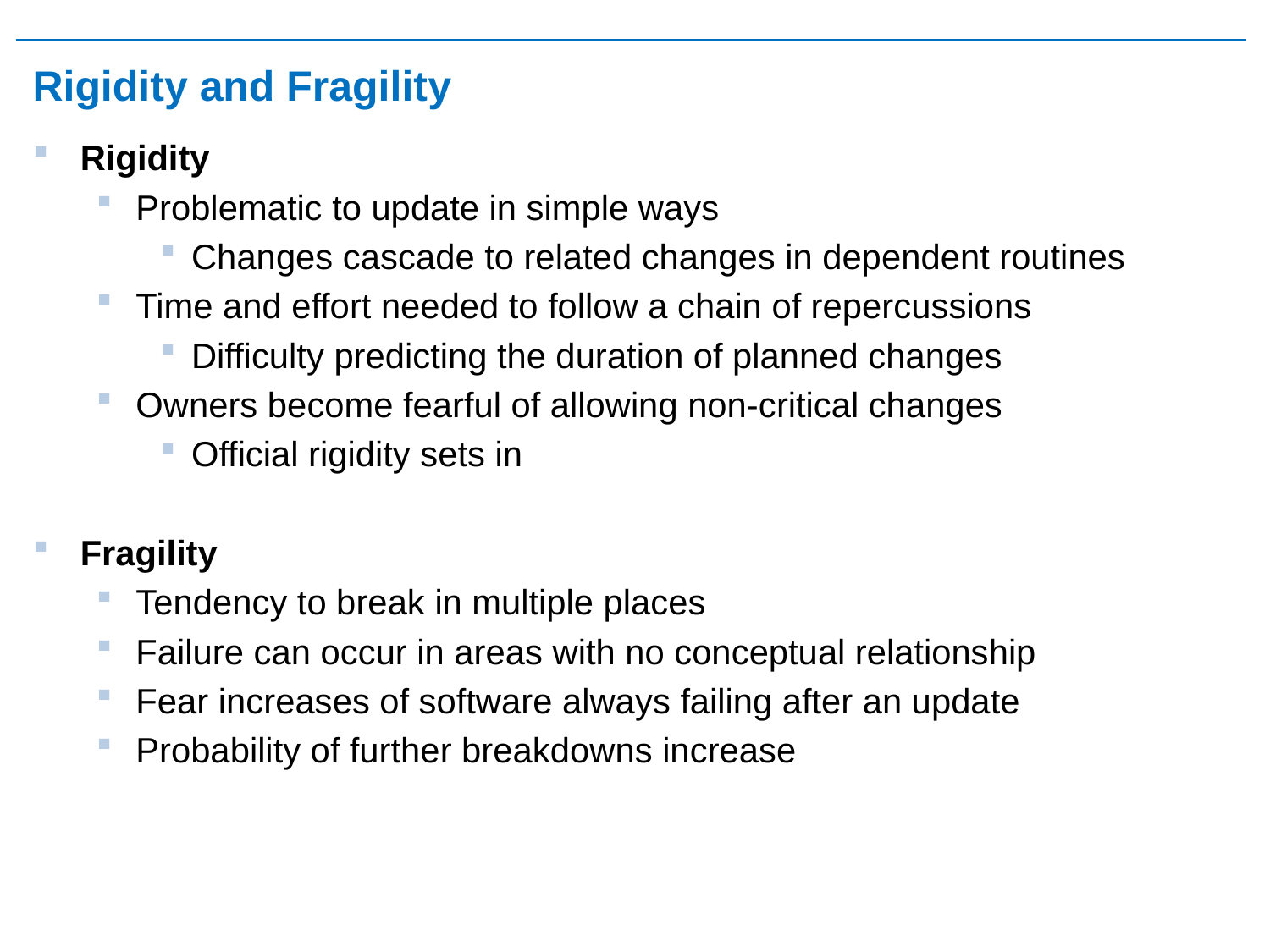

# Rigidity and Fragility
Rigidity
Problematic to update in simple ways
Changes cascade to related changes in dependent routines
Time and effort needed to follow a chain of repercussions
Difficulty predicting the duration of planned changes
Owners become fearful of allowing non-critical changes
Official rigidity sets in

Fragility
Tendency to break in multiple places
Failure can occur in areas with no conceptual relationship
Fear increases of software always failing after an update
Probability of further breakdowns increase